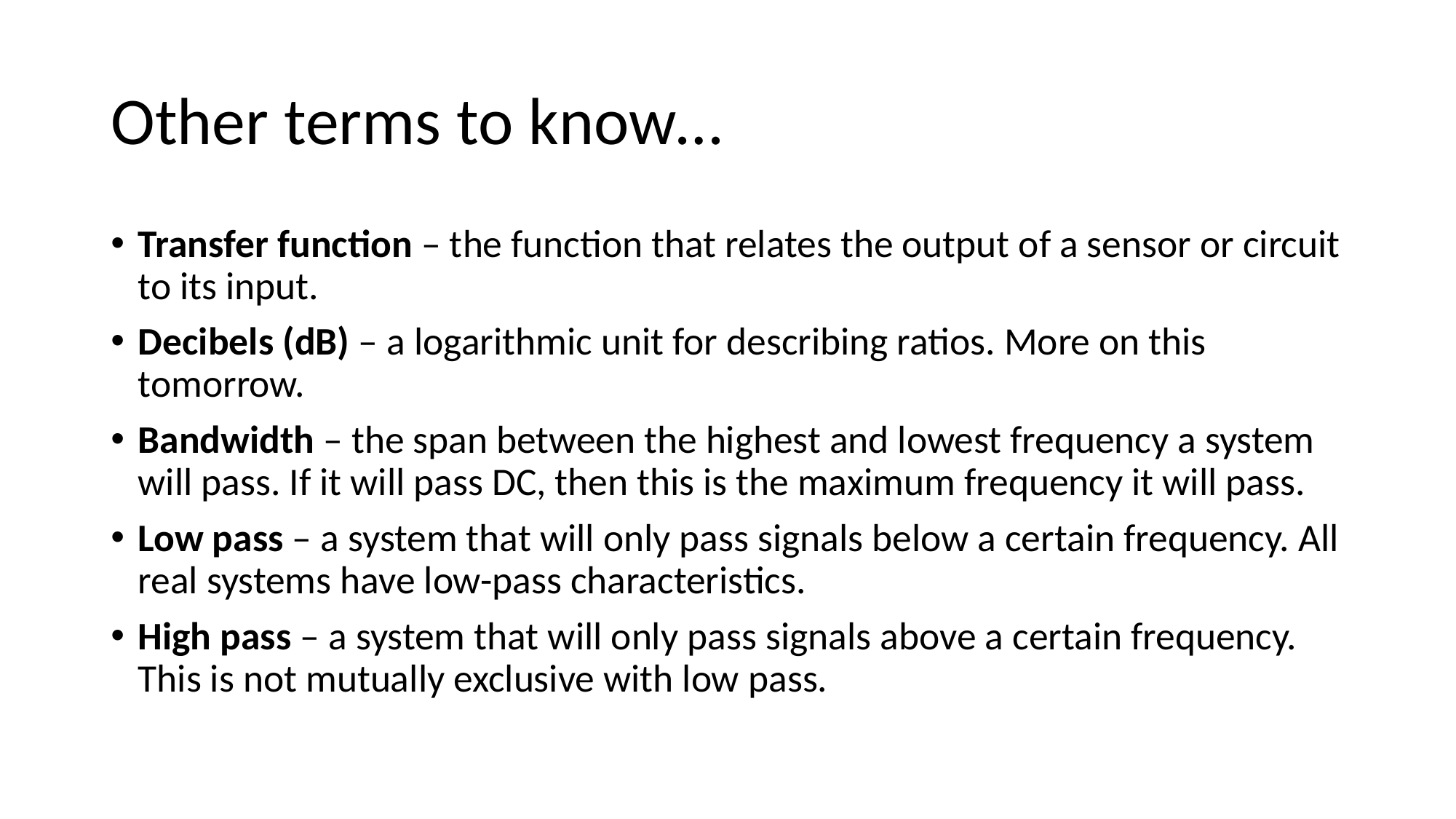

# Other terms to know…
Transfer function – the function that relates the output of a sensor or circuit to its input.
Decibels (dB) – a logarithmic unit for describing ratios. More on this tomorrow.
Bandwidth – the span between the highest and lowest frequency a system  will pass. If it will pass DC, then this is the maximum frequency it will pass.
Low pass – a system that will only pass signals below a certain frequency. All real systems have low-pass characteristics.
High pass – a system that will only pass signals above a certain frequency. This is not mutually exclusive with low pass.